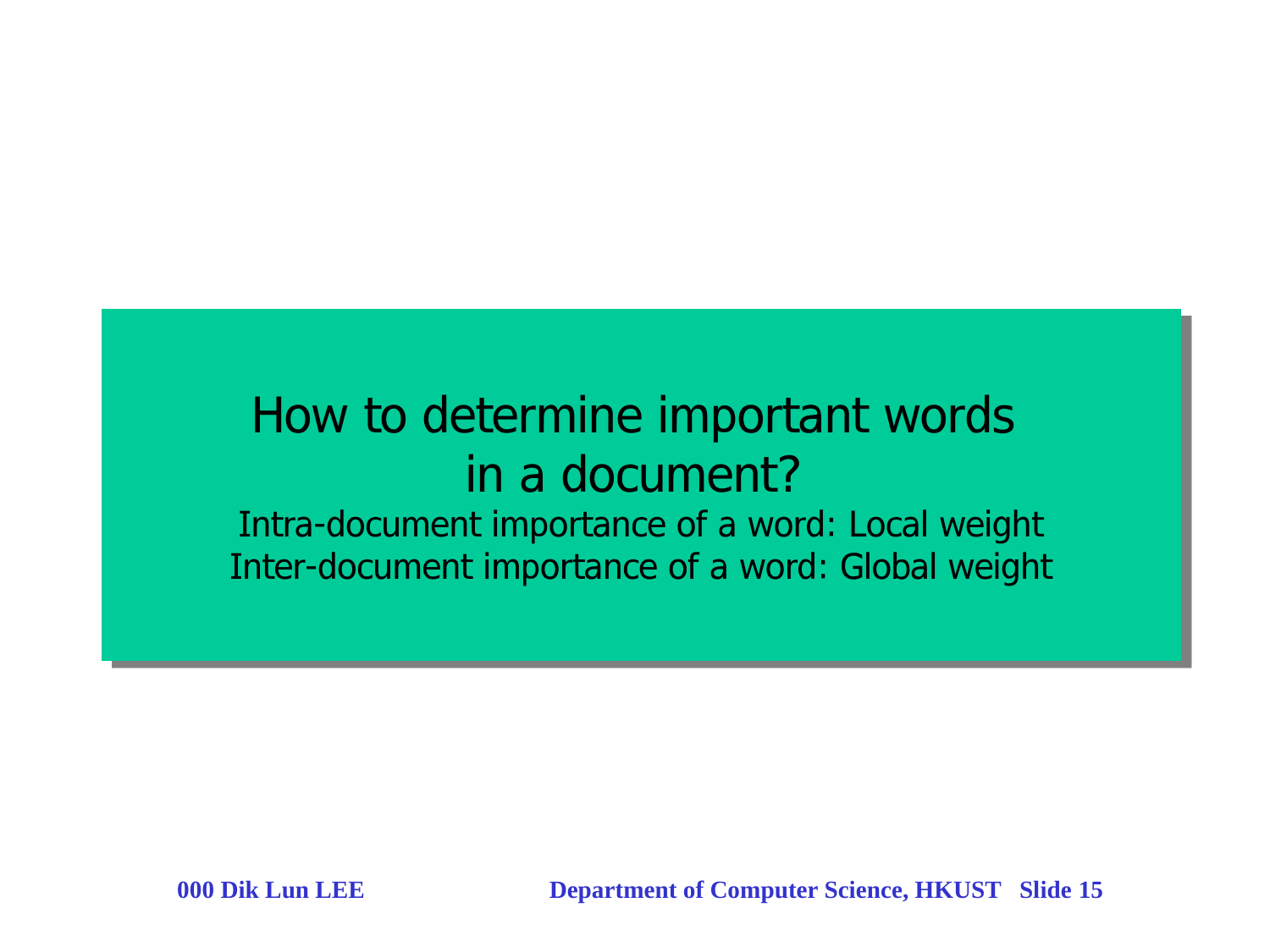

How to determine important words
in a document?
Intra-document importance of a word: Local weight
Inter-document importance of a word: Global weight
000 Dik Lun LEE                              Department of Computer Science, HKUST   Slide 15